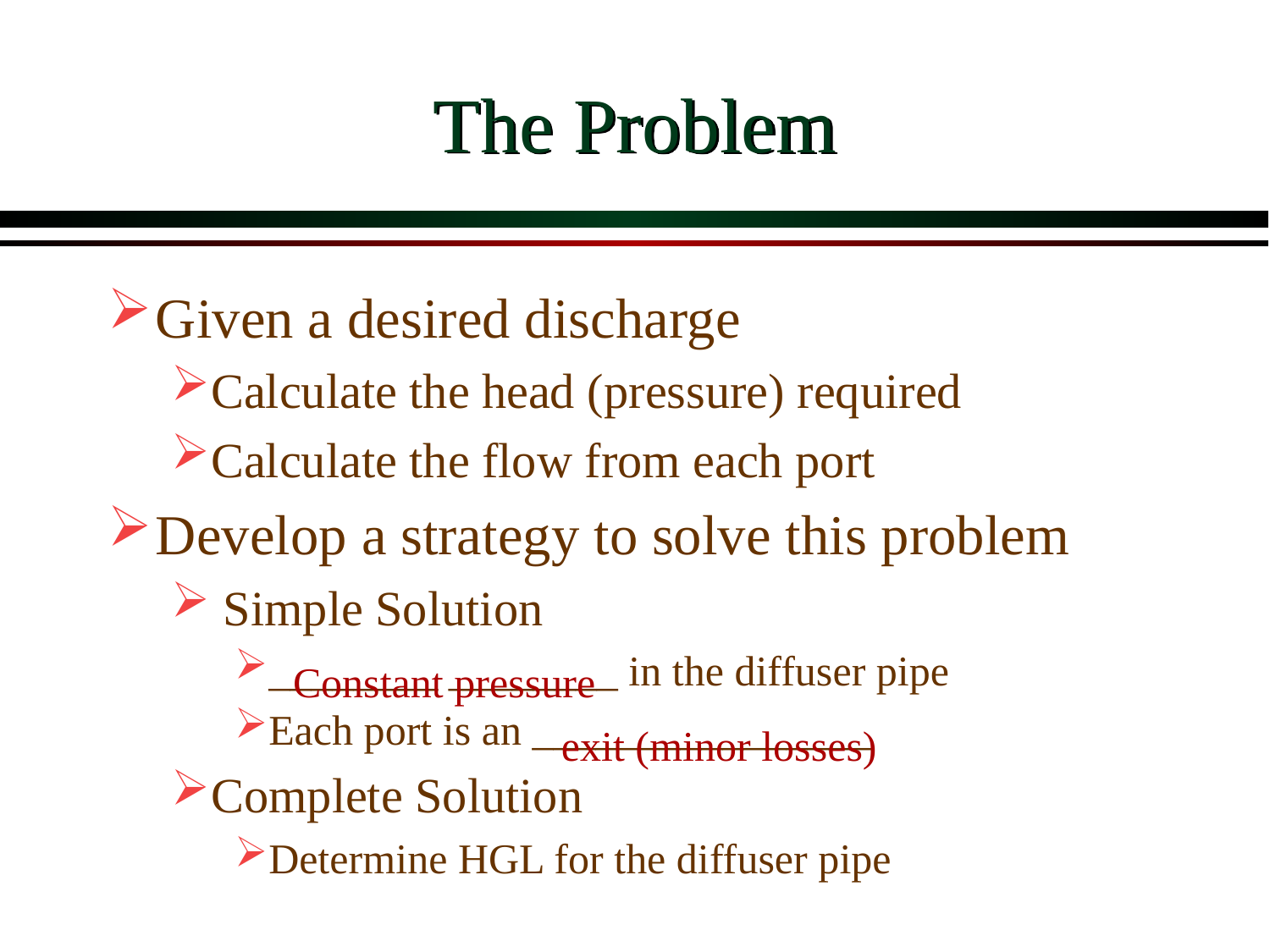

# The Problem
Given a desired discharge
Calculate the head (pressure) required
Calculate the flow from each port
Develop a strategy to solve this problem
 Simple Solution
________ ________ in the diffuser pipe
Each port is an ________________
Complete Solution
Determine HGL for the diffuser pipe

Constant pressure
exit (minor losses)